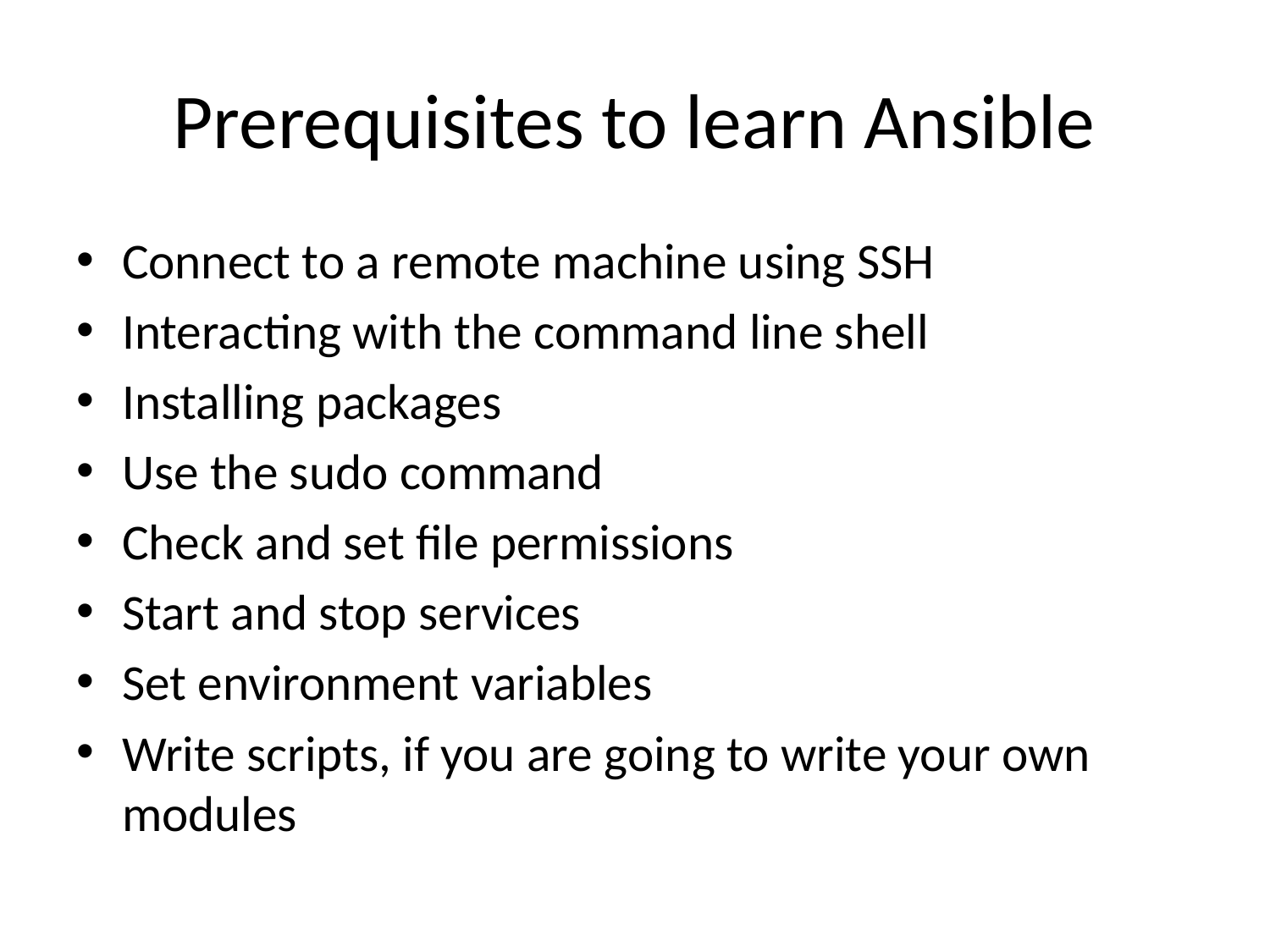

# Prerequisites to learn Ansible
Connect to a remote machine using SSH
Interacting with the command line shell
Installing packages
Use the sudo command
Check and set file permissions
Start and stop services
Set environment variables
Write scripts, if you are going to write your own modules